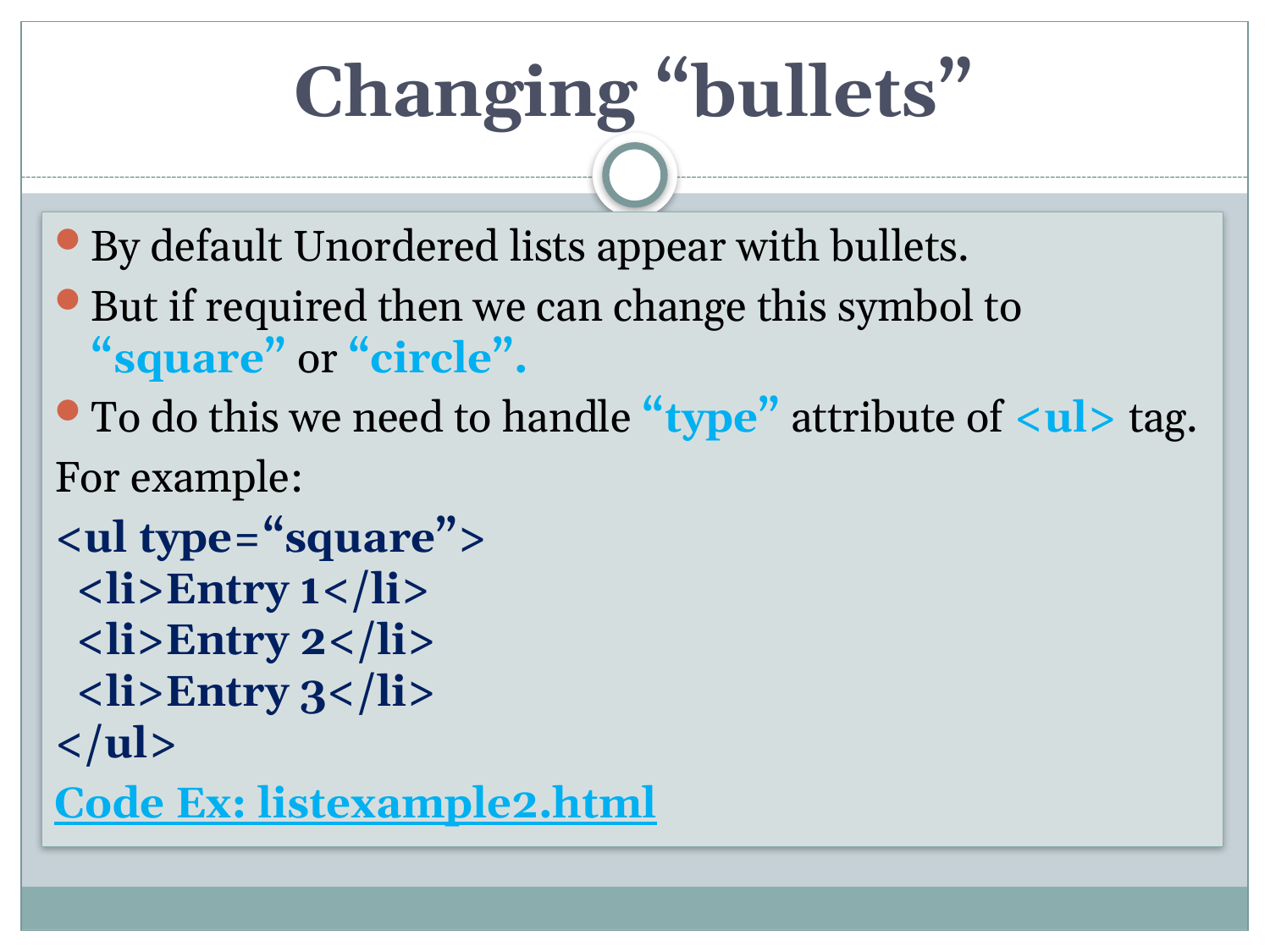

# Changing “bullets”
By default Unordered lists appear with bullets.
But if required then we can change this symbol to “square” or “circle”.
To do this we need to handle “type” attribute of <ul> tag.
For example:
<ul type=“square”>
  <li>Entry 1</li>
  <li>Entry 2</li>
  <li>Entry 3</li>
</ul>
Code Ex: listexample2.html